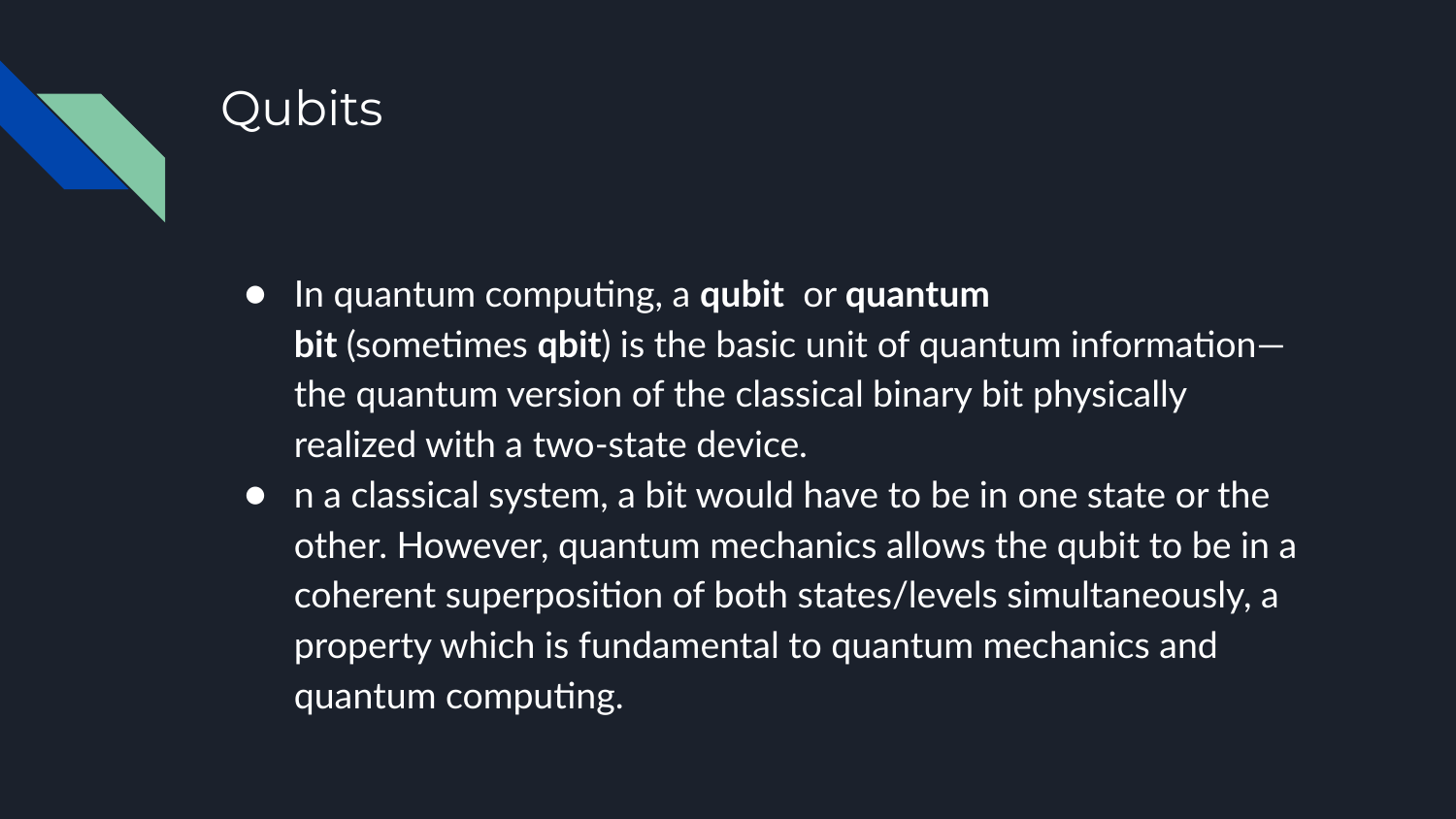

# Qubits
In quantum computing, a qubit  or quantum bit (sometimes qbit) is the basic unit of quantum information—the quantum version of the classical binary bit physically realized with a two-state device.
n a classical system, a bit would have to be in one state or the other. However, quantum mechanics allows the qubit to be in a coherent superposition of both states/levels simultaneously, a property which is fundamental to quantum mechanics and quantum computing.